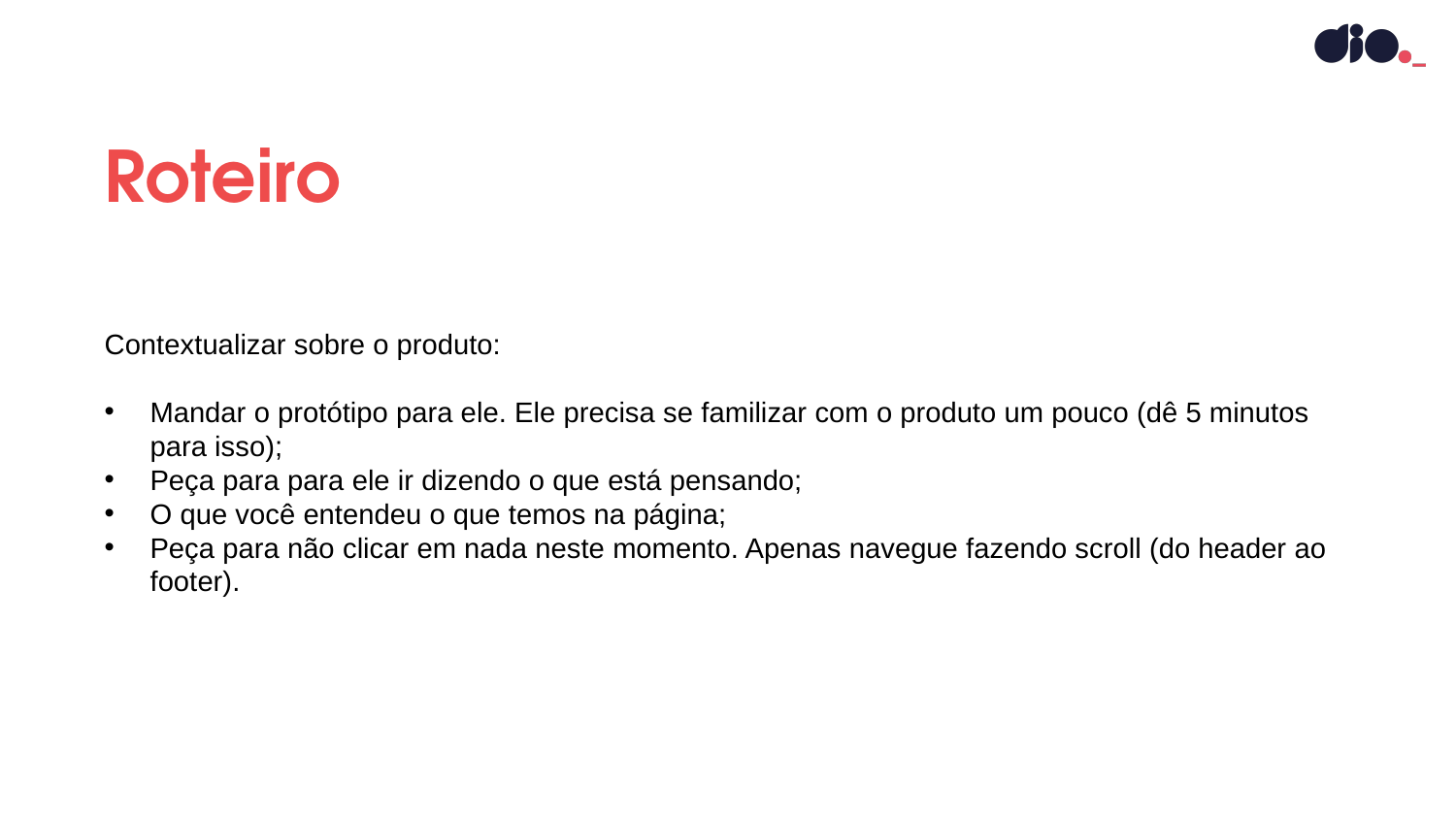

Roteiro
Contextualizar sobre o produto:

Mandar o protótipo para ele. Ele precisa se familizar com o produto um pouco (dê 5 minutos para isso);
Peça para para ele ir dizendo o que está pensando;
O que você entendeu o que temos na página;
Peça para não clicar em nada neste momento. Apenas navegue fazendo scroll (do header ao footer).